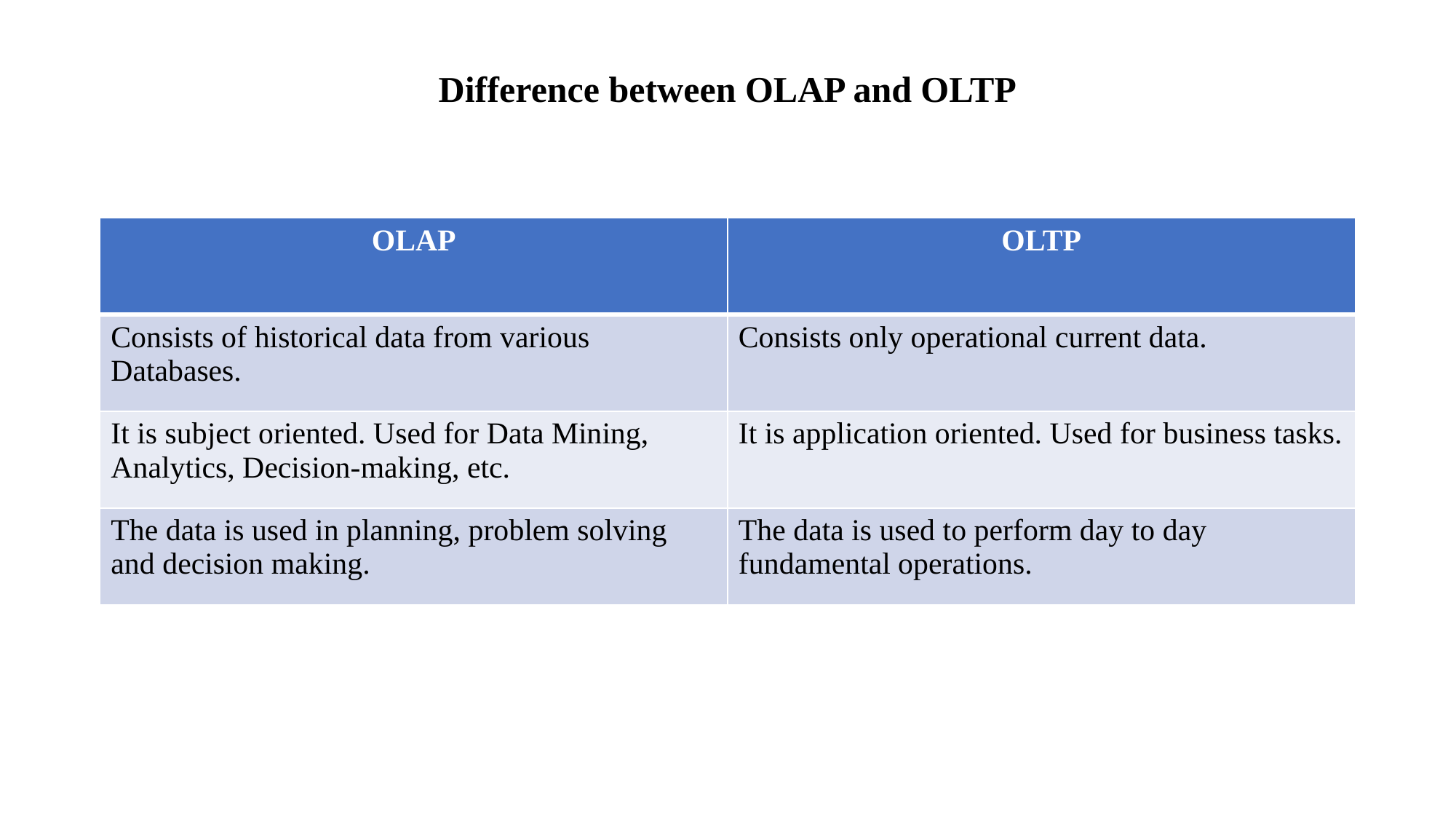

# Difference between OLAP and OLTP
| OLAP | OLTP |
| --- | --- |
| Consists of historical data from various Databases. | Consists only operational current data. |
| It is subject oriented. Used for Data Mining, Analytics, Decision-making, etc. | It is application oriented. Used for business tasks. |
| The data is used in planning, problem solving and decision making. | The data is used to perform day to day fundamental operations. |